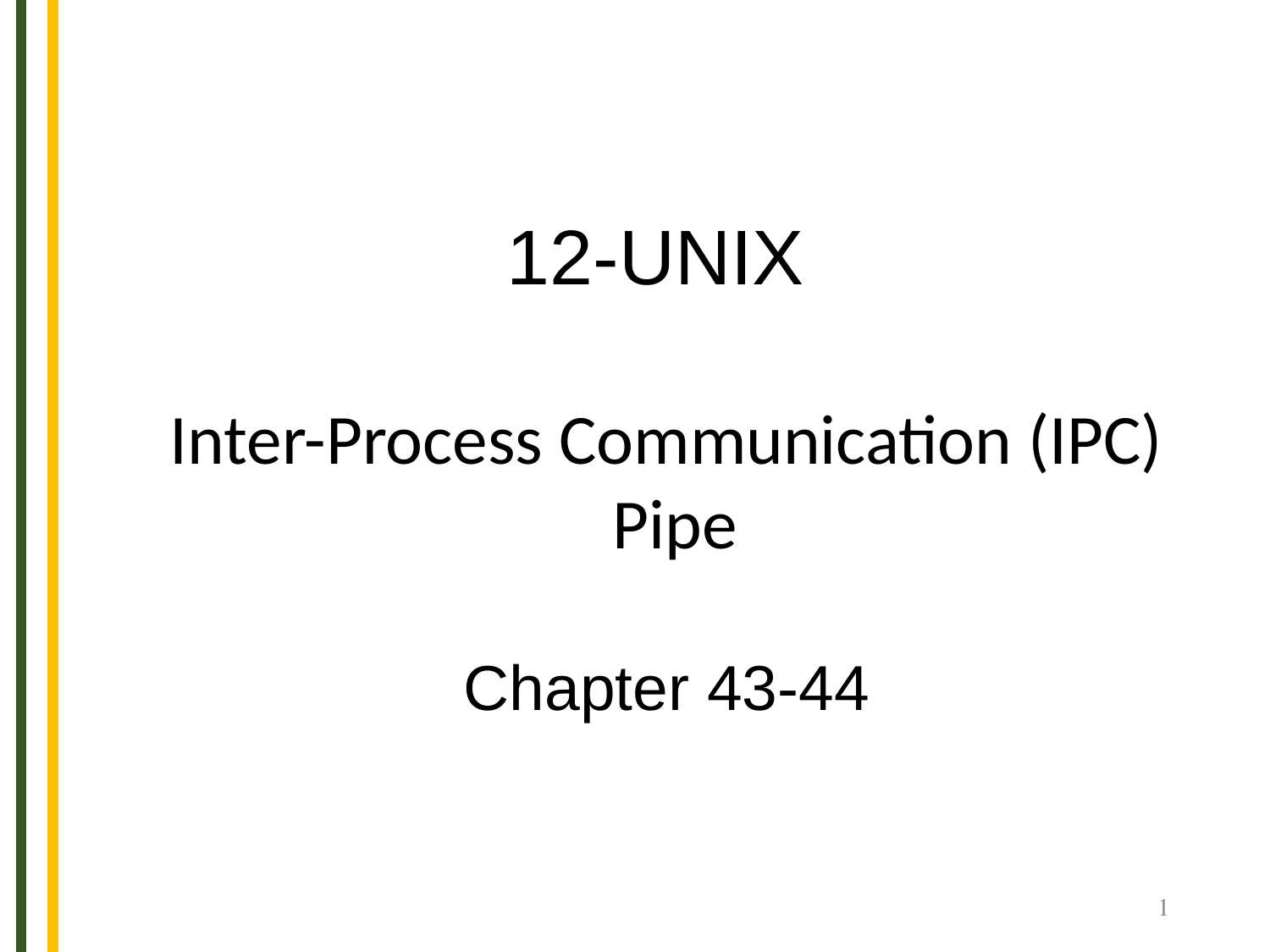

12-UNIX

Inter-Process Communication (IPC)
 Pipe

Chapter 43-44

1